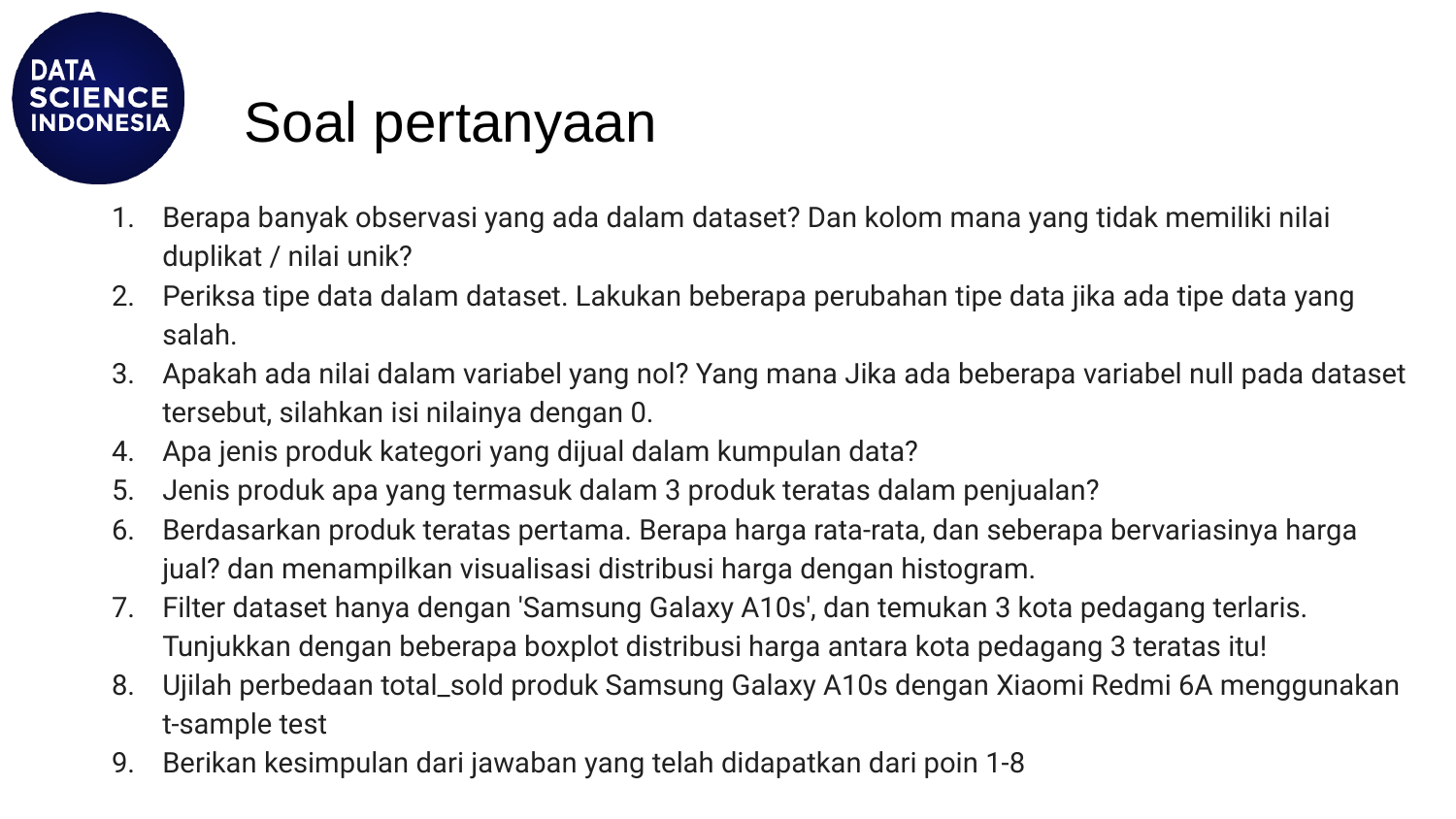

# Soal pertanyaan
Berapa banyak observasi yang ada dalam dataset? Dan kolom mana yang tidak memiliki nilai duplikat / nilai unik?
Periksa tipe data dalam dataset. Lakukan beberapa perubahan tipe data jika ada tipe data yang salah.
Apakah ada nilai dalam variabel yang nol? Yang mana Jika ada beberapa variabel null pada dataset tersebut, silahkan isi nilainya dengan 0.
Apa jenis produk kategori yang dijual dalam kumpulan data?
Jenis produk apa yang termasuk dalam 3 produk teratas dalam penjualan?
Berdasarkan produk teratas pertama. Berapa harga rata-rata, dan seberapa bervariasinya harga jual? dan menampilkan visualisasi distribusi harga dengan histogram.
Filter dataset hanya dengan 'Samsung Galaxy A10s', dan temukan 3 kota pedagang terlaris. Tunjukkan dengan beberapa boxplot distribusi harga antara kota pedagang 3 teratas itu!
Ujilah perbedaan total_sold produk Samsung Galaxy A10s dengan Xiaomi Redmi 6A menggunakan t-sample test
Berikan kesimpulan dari jawaban yang telah didapatkan dari poin 1-8